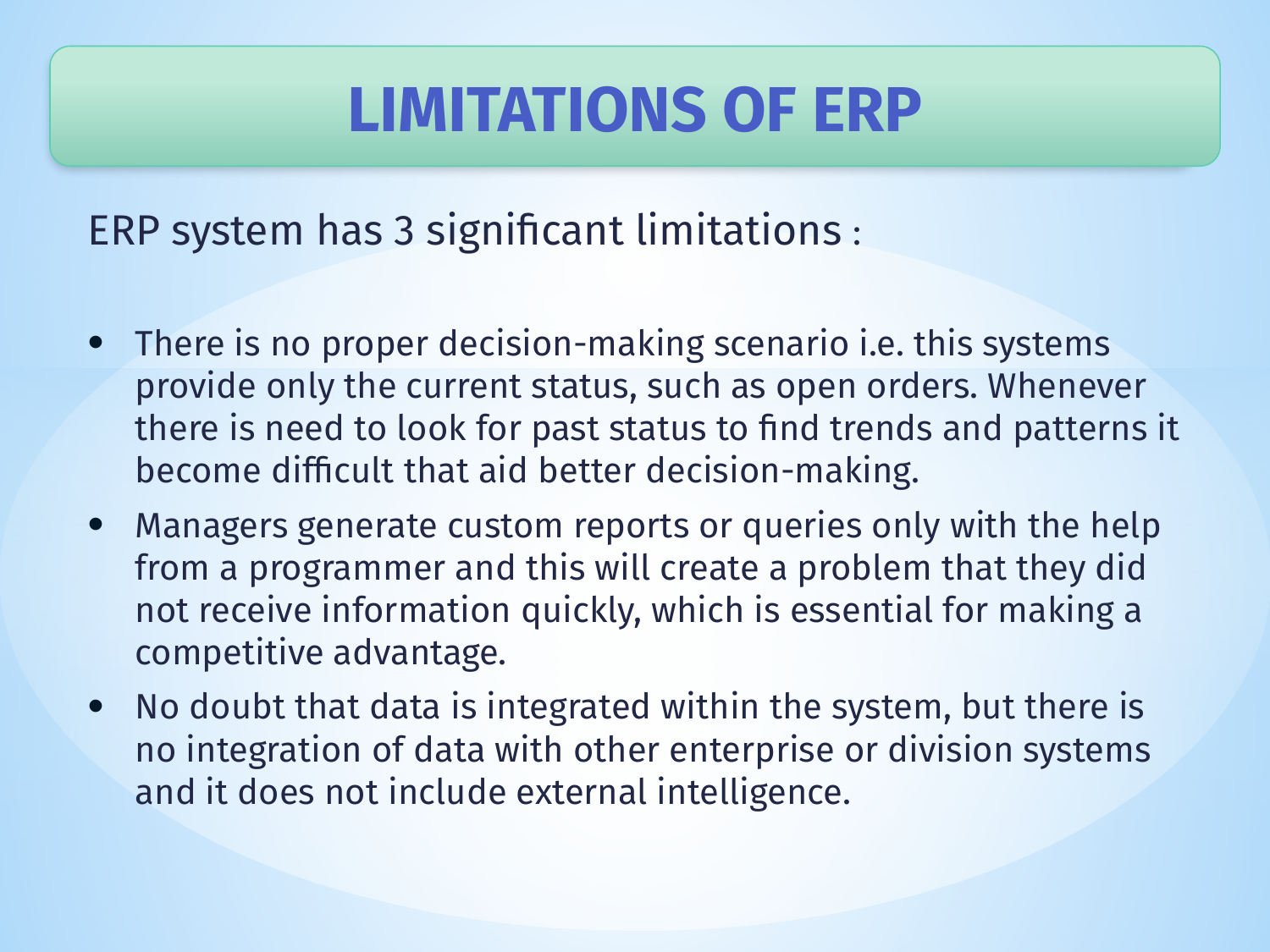

Limitations OF erp
ERP system has 3 significant limitations :

There is no proper decision-making scenario i.e. this systems provide only the current status, such as open orders. Whenever there is need to look for past status to find trends and patterns it become difficult that aid better decision-making.
Managers generate custom reports or queries only with the help from a programmer and this will create a problem that they did not receive information quickly, which is essential for making a competitive advantage.
No doubt that data is integrated within the system, but there is no integration of data with other enterprise or division systems and it does not include external intelligence.